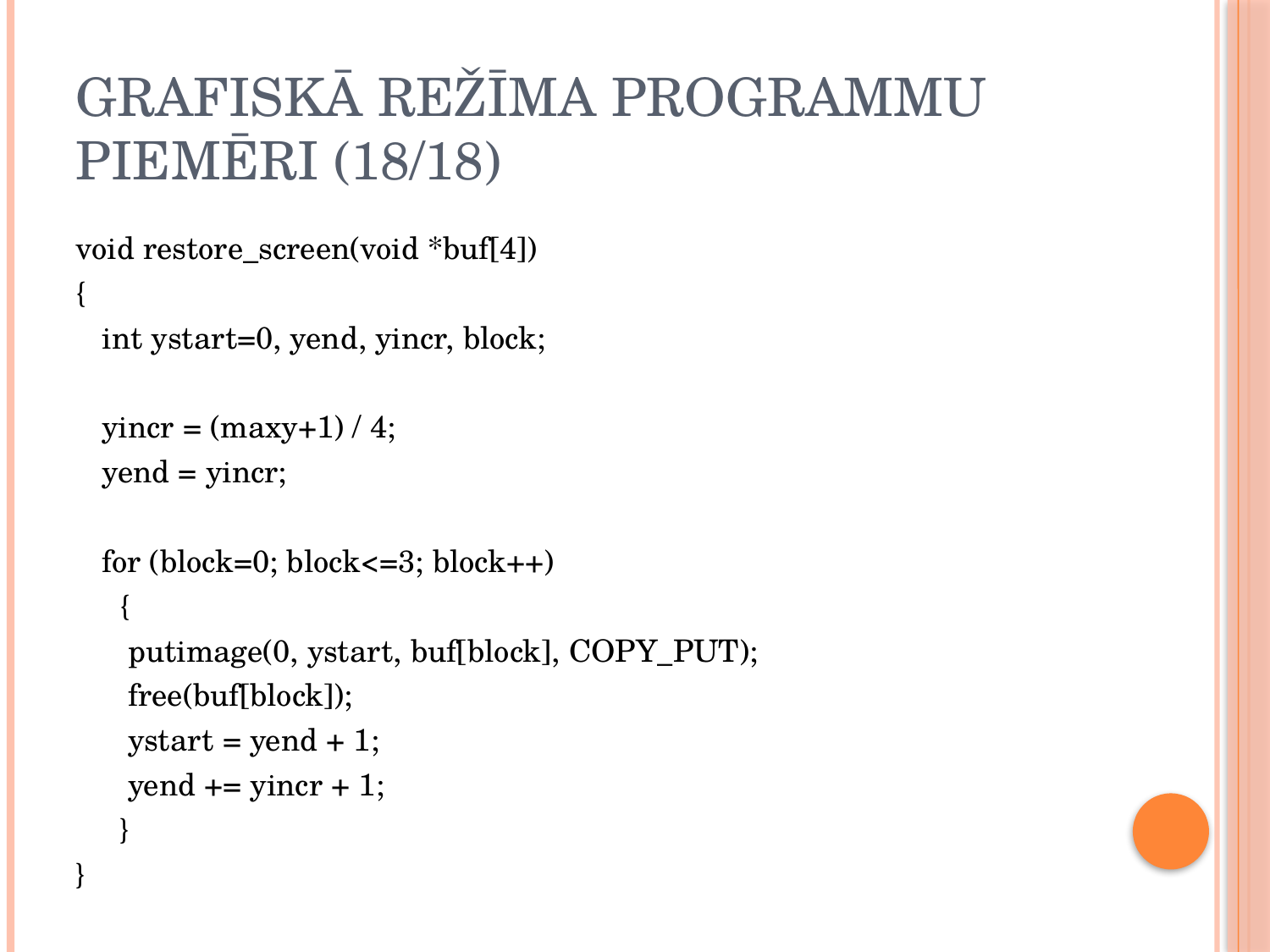

# Grafiskā režīma programmu piemēri (18/18)
void restore_screen(void *buf[4])
{
   int ystart=0, yend, yincr, block;

   yincr = (maxy+1) / 4;
   yend = yincr;

   for (block=0; block<=3; block++)
     {
      putimage(0, ystart, buf[block], COPY_PUT);
      free(buf[block]);
      ystart = yend + 1;
      yend += yincr + 1;
     }
}